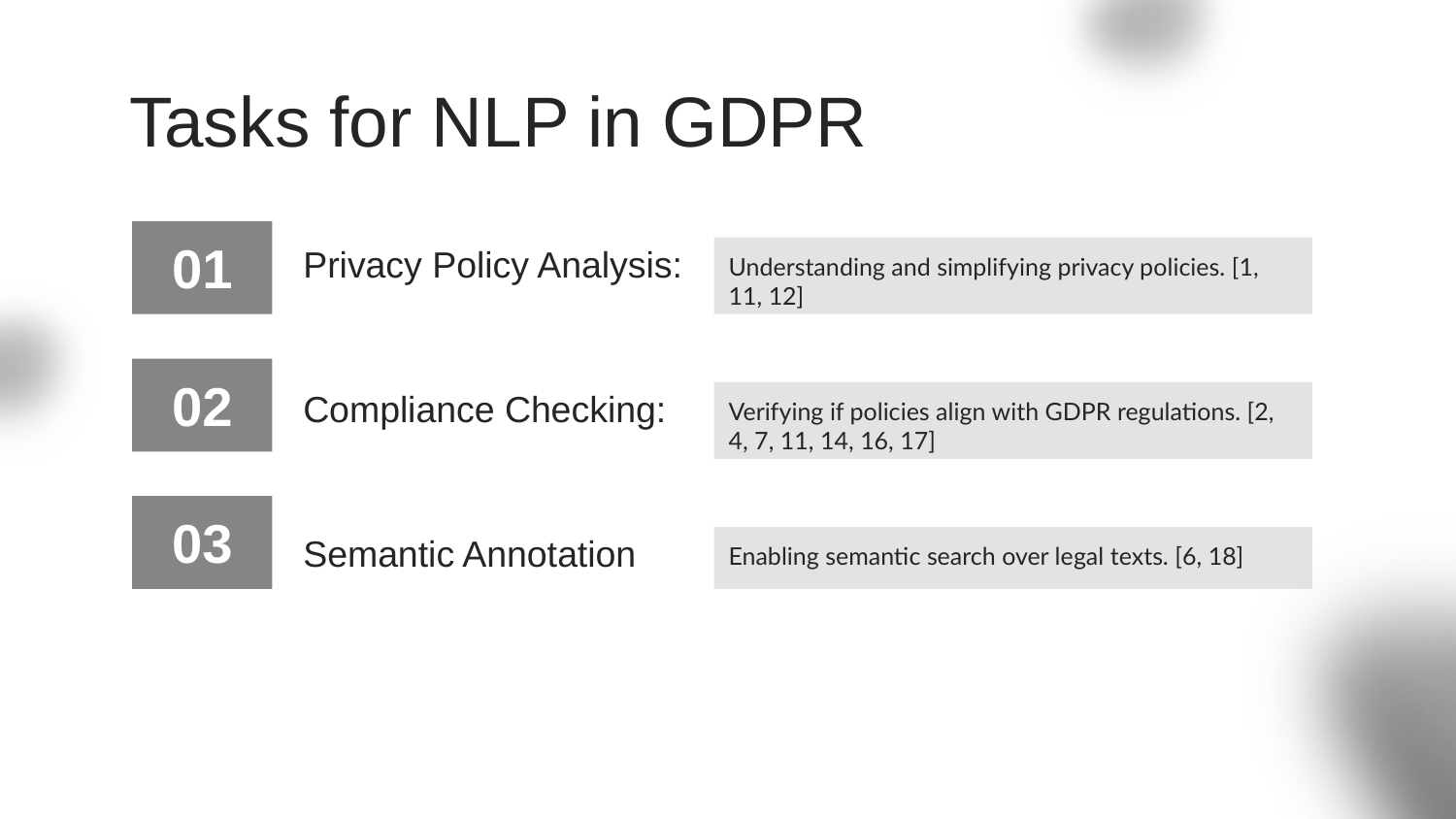

# Tasks for NLP in GDPR
Privacy Policy Analysis:
01
Understanding and simplifying privacy policies. [1, 11, 12]
Compliance Checking:
02
Verifying if policies align with GDPR regulations. [2, 4, 7, 11, 14, 16, 17]
03
Semantic Annotation
Enabling semantic search over legal texts. [6, 18]